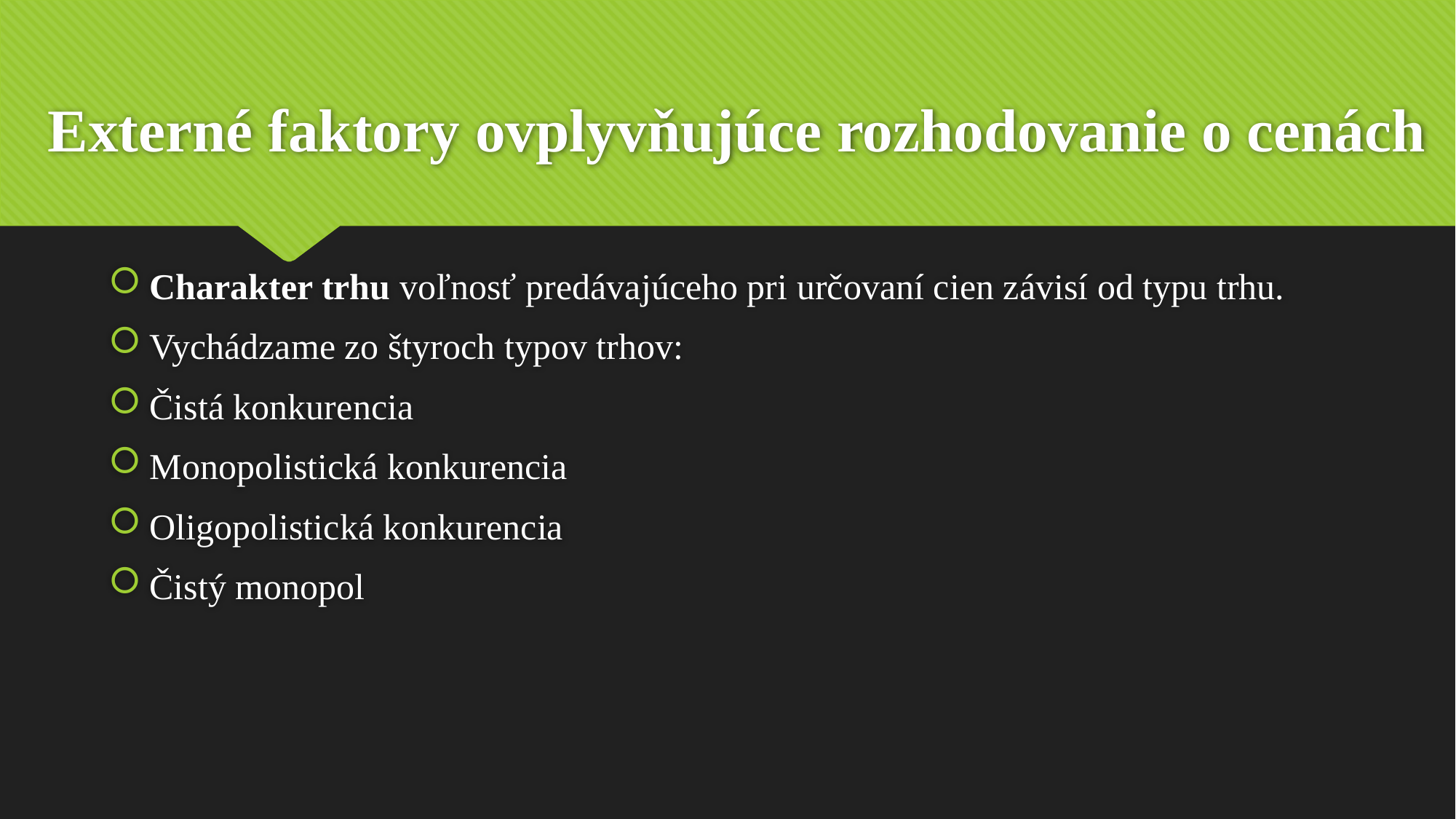

# Externé faktory ovplyvňujúce rozhodovanie o cenách
Charakter trhu voľnosť predávajúceho pri určovaní cien závisí od typu trhu.
Vychádzame zo štyroch typov trhov:
Čistá konkurencia
Monopolistická konkurencia
Oligopolistická konkurencia
Čistý monopol